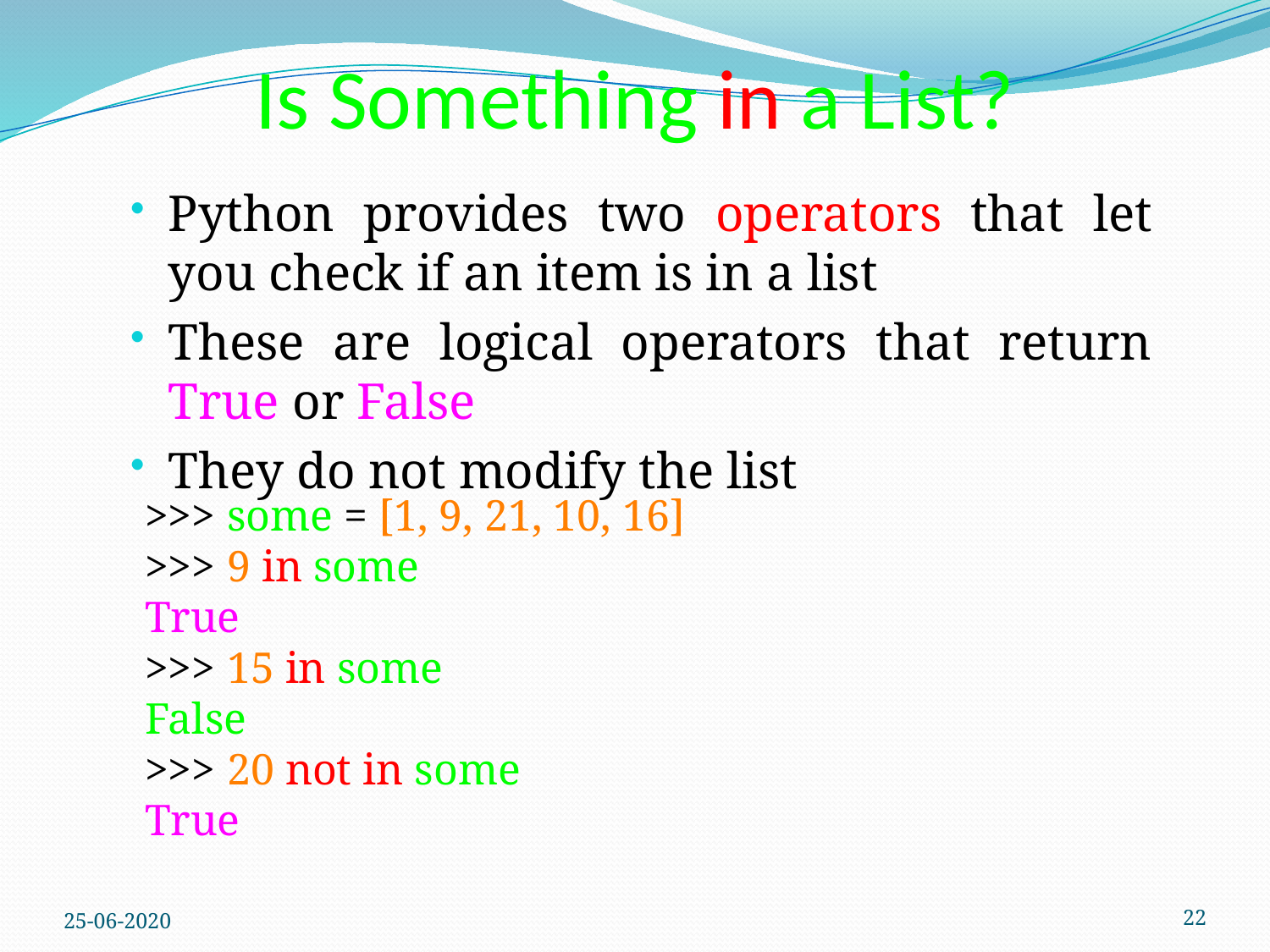

# Is Something in a List?
Python provides two operators that let you check if an item is in a list
These are logical operators that return True or False
They do not modify the list

>>> some = [1, 9, 21, 10, 16]
>>> 9 in some
True
>>> 15 in some
False
>>> 20 not in some
True

25-06-2020
22